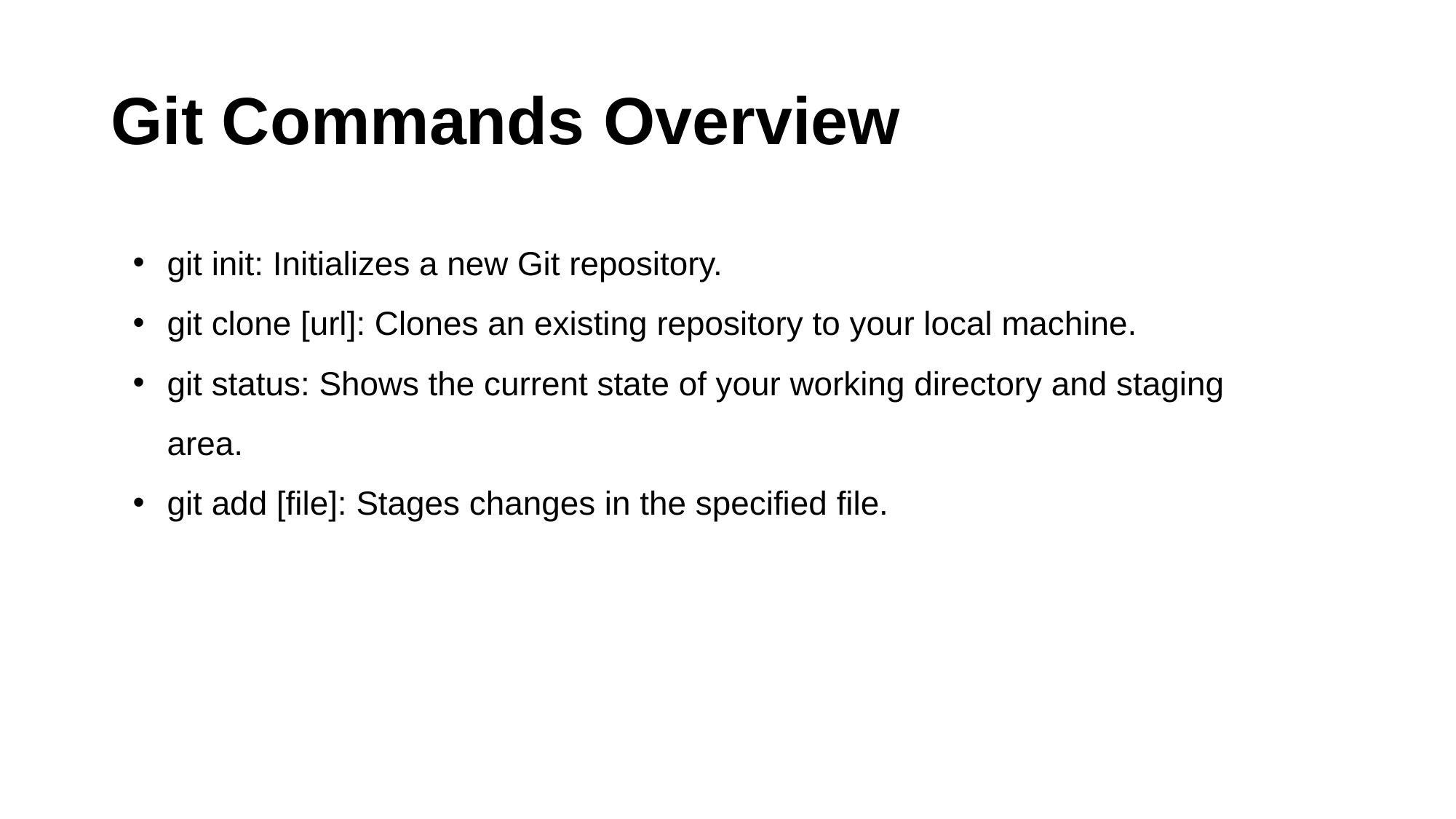

# Git Commands Overview
git init: Initializes a new Git repository.
git clone [url]: Clones an existing repository to your local machine.
git status: Shows the current state of your working directory and staging area.
git add [file]: Stages changes in the specified file.